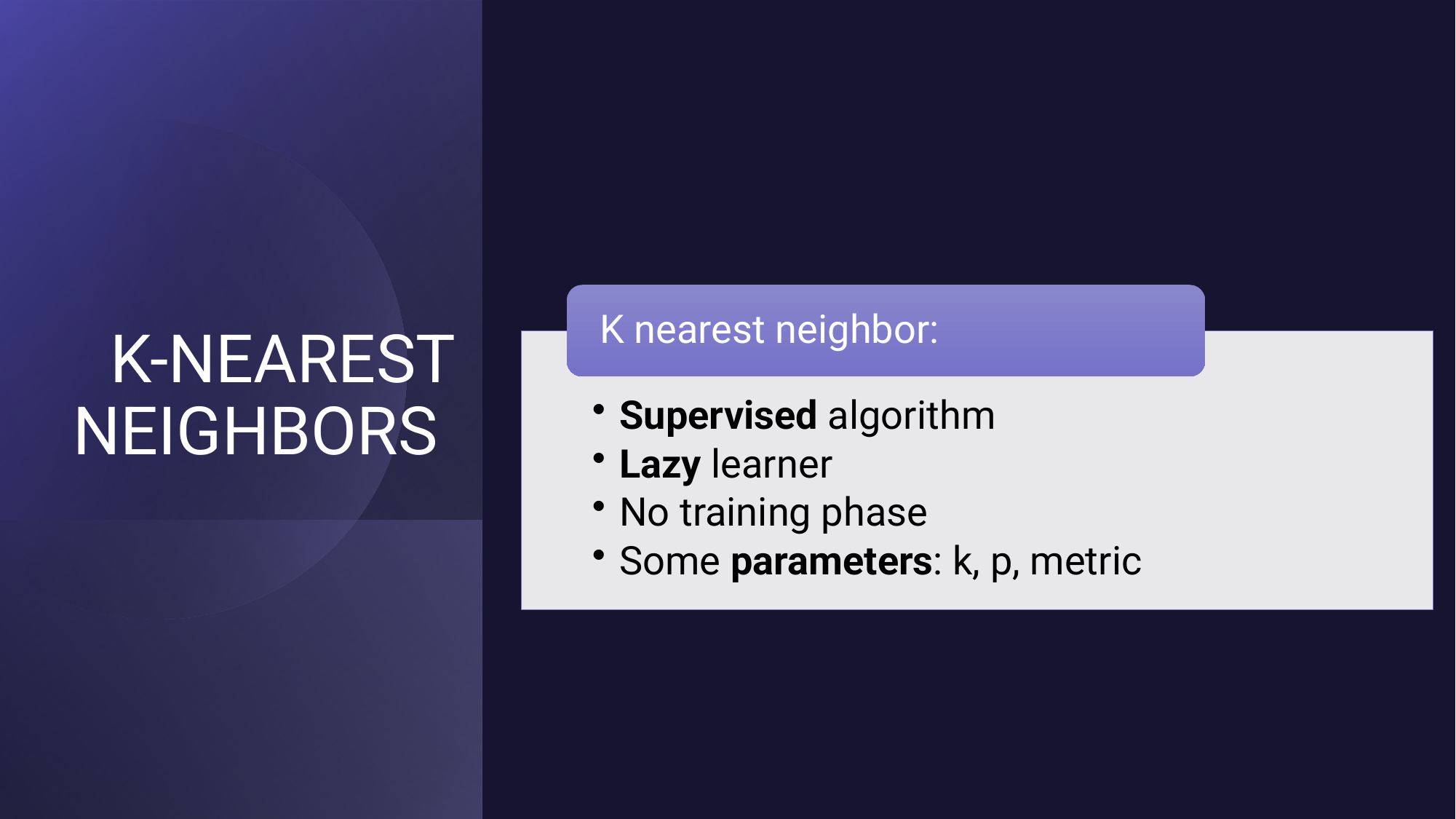

K-NEAREST NEIGHBORS

Supervised algorithm
Lazy learner
No training phase
Some parameters: k, p, metric
K nearest neighbor: